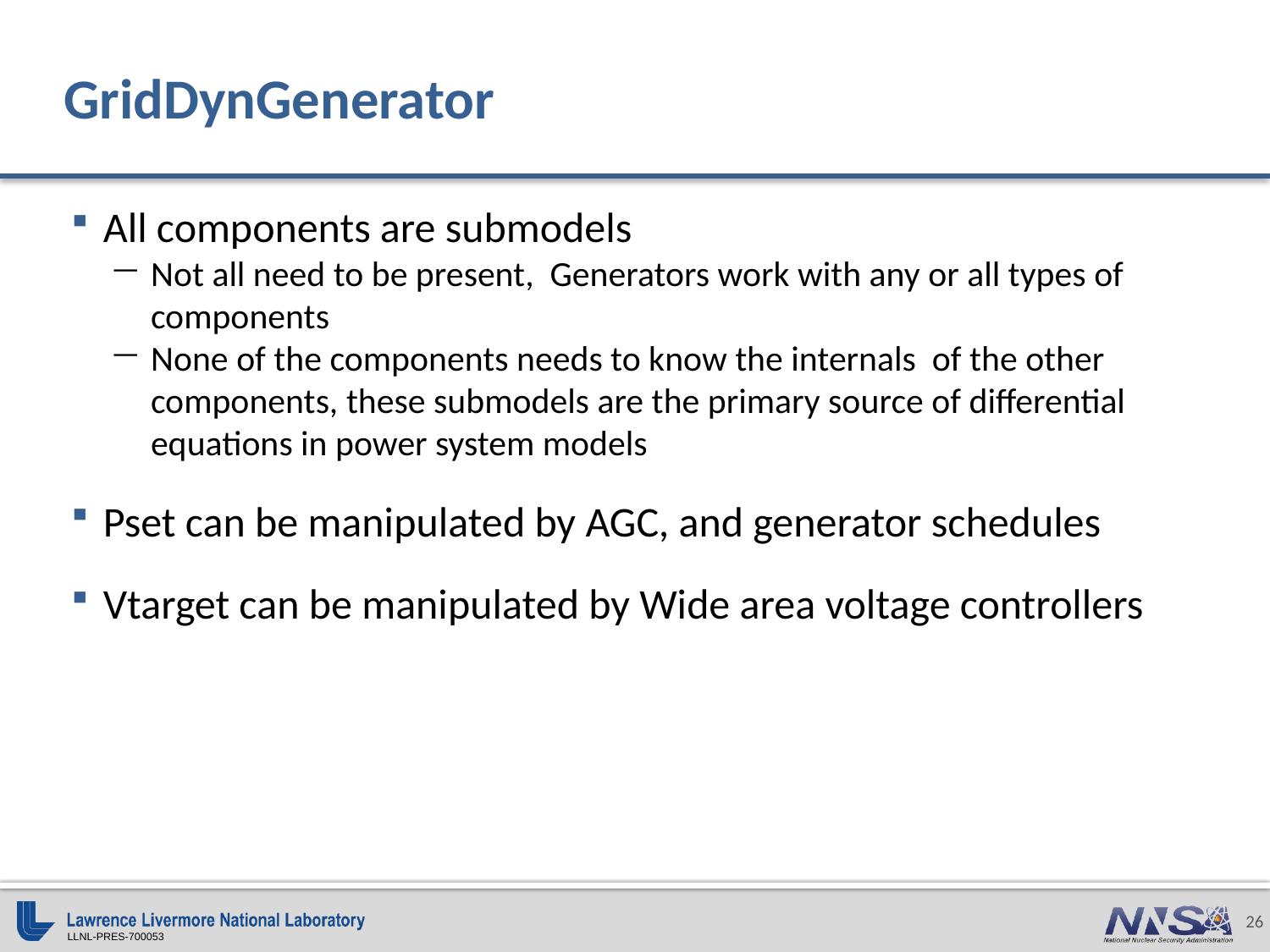

# GridDynGenerator
All components are submodels
Not all need to be present,  Generators work with any or all types of components
None of the components needs to know the internals  of the other components, these submodels are the primary source of differential equations in power system models
Pset can be manipulated by AGC, and generator schedules
Vtarget can be manipulated by Wide area voltage controllers